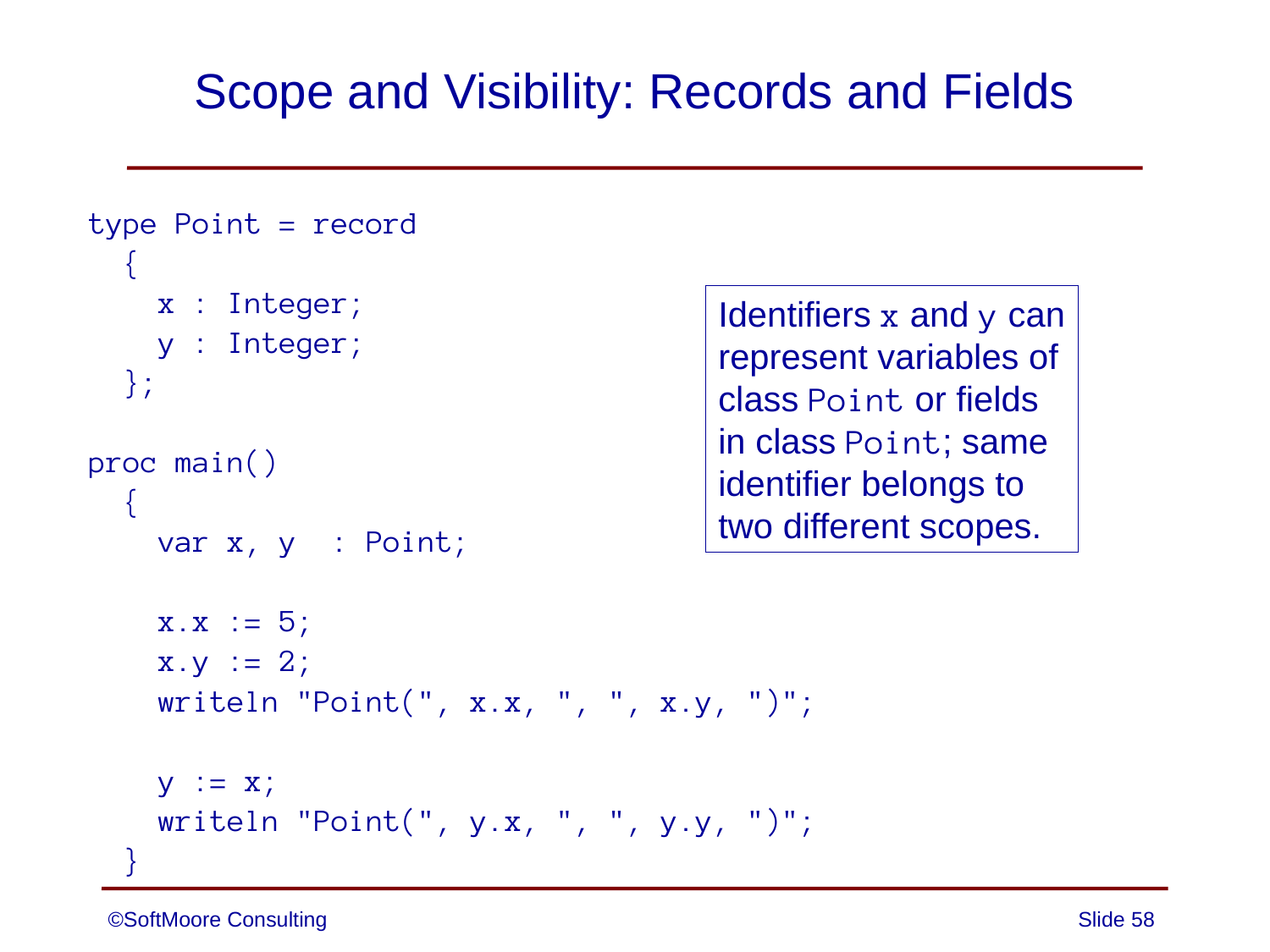

# Scope and Visibility: Records and Fields
type Point = record
  {
    x : Integer;
    y : Integer;
  };

proc main()
  {
    var x, y  : Point;

    x.x := 5;
    x.y := 2;
    writeln "Point(", x.x, ", ", x.y, ")";

    y := x;
    writeln "Point(", y.x, ", ", y.y, ")";
  }
Identifiers x and y can
represent variables of
class Point or fields
in class Point; same
identifier belongs to
two different scopes.
©SoftMoore Consulting
Slide 58